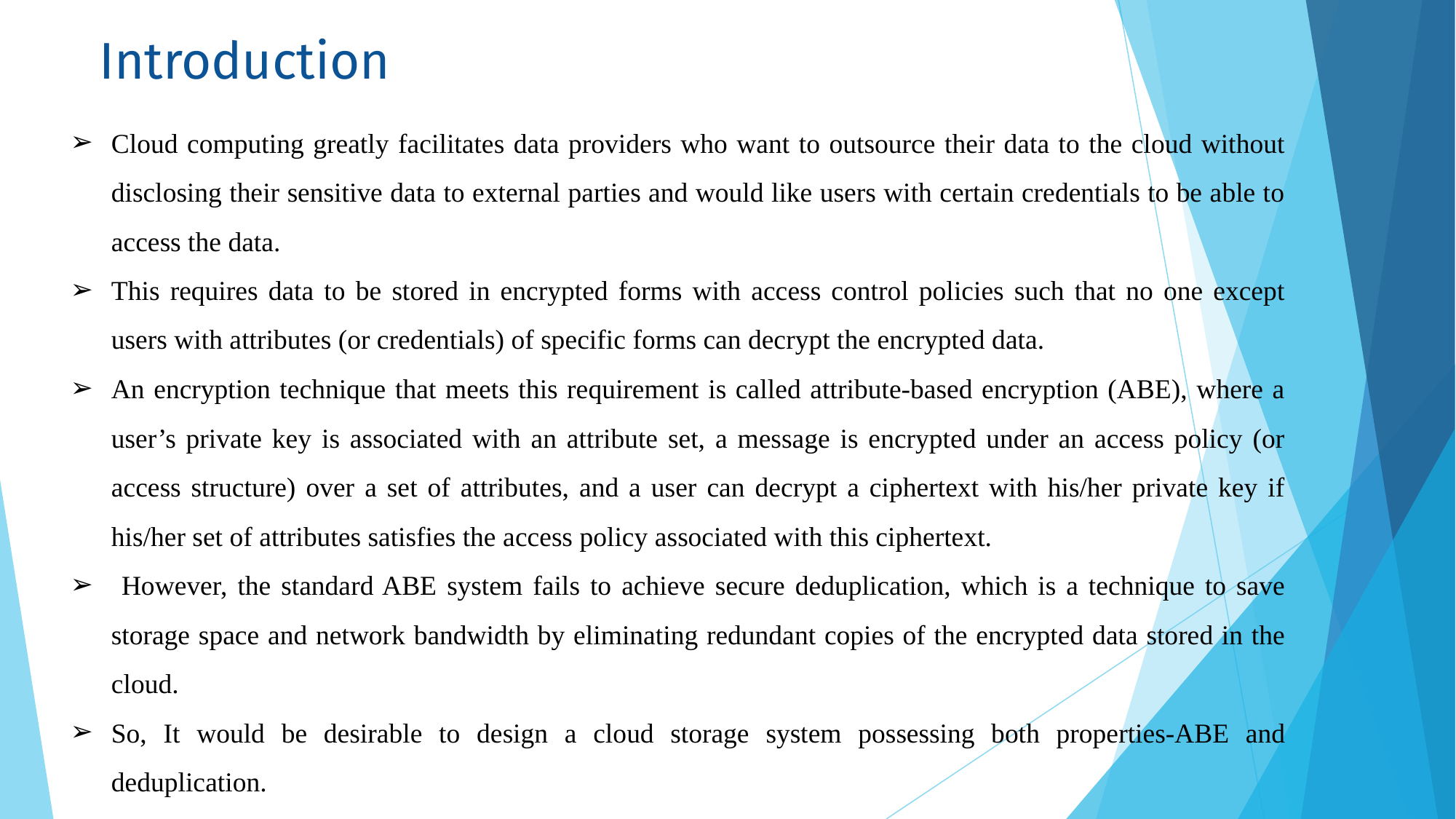

# Introduction
Cloud computing greatly facilitates data providers who want to outsource their data to the cloud without disclosing their sensitive data to external parties and would like users with certain credentials to be able to access the data.
This requires data to be stored in encrypted forms with access control policies such that no one except users with attributes (or credentials) of specific forms can decrypt the encrypted data.
An encryption technique that meets this requirement is called attribute-based encryption (ABE), where a user’s private key is associated with an attribute set, a message is encrypted under an access policy (or access structure) over a set of attributes, and a user can decrypt a ciphertext with his/her private key if his/her set of attributes satisfies the access policy associated with this ciphertext.
 However, the standard ABE system fails to achieve secure deduplication, which is a technique to save storage space and network bandwidth by eliminating redundant copies of the encrypted data stored in the cloud.
So, It would be desirable to design a cloud storage system possessing both properties-ABE and deduplication.

/*On the other hand, to the best of our knowledge, existing constructions for secure deduplication are not built on attribute-based encryption.
Nevertheless, since ABE and secure deduplication have been widely applied in cloud computing, it would be desirable to design a cloud storage system possessing both properties.*/